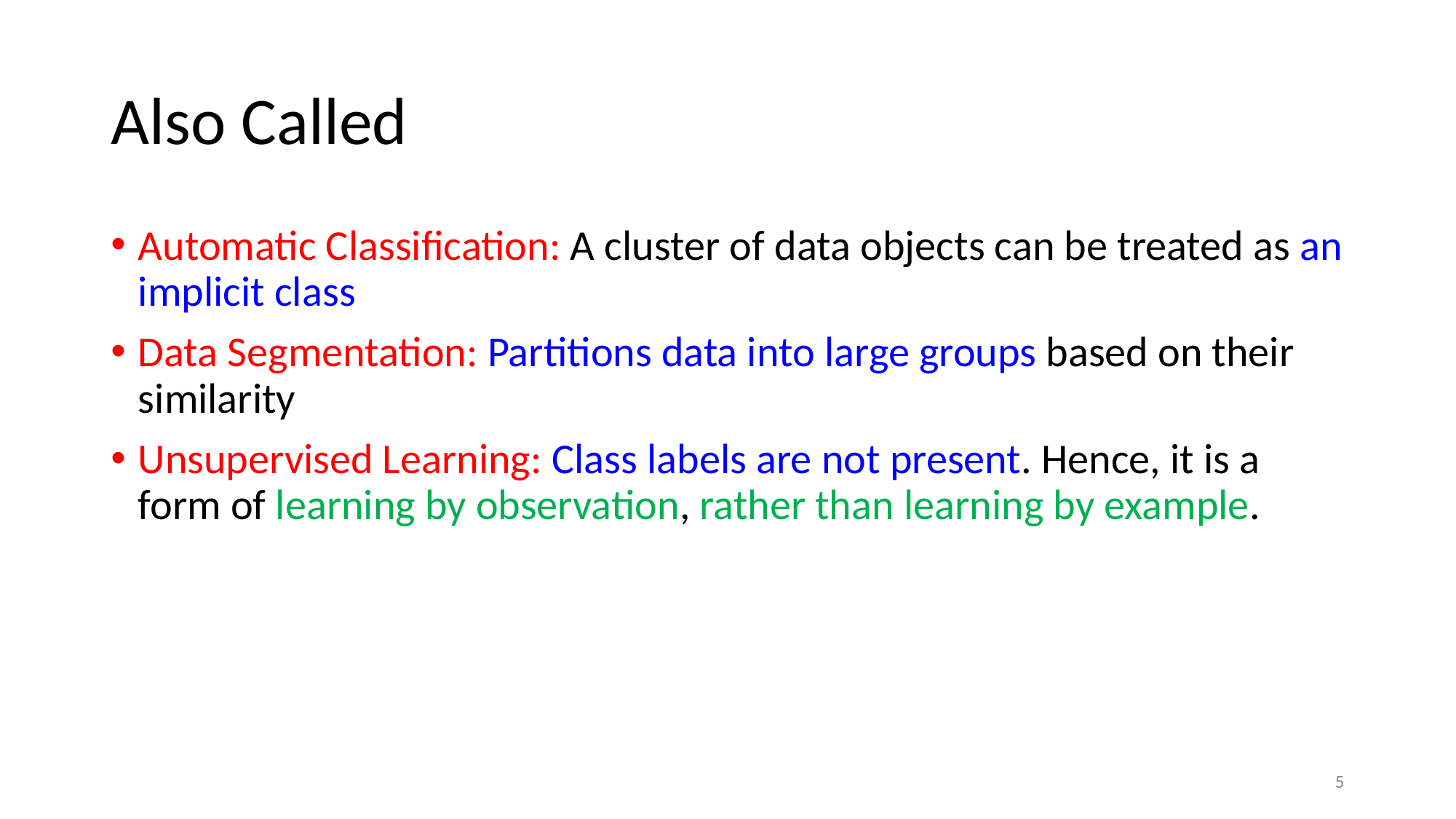

# Also Called
Automatic Classification: A cluster of data objects can be treated as an implicit class
Data Segmentation: Partitions data into large groups based on their similarity
Unsupervised Learning: Class labels are not present. Hence, it is a form of learning by observation, rather than learning by example.

5